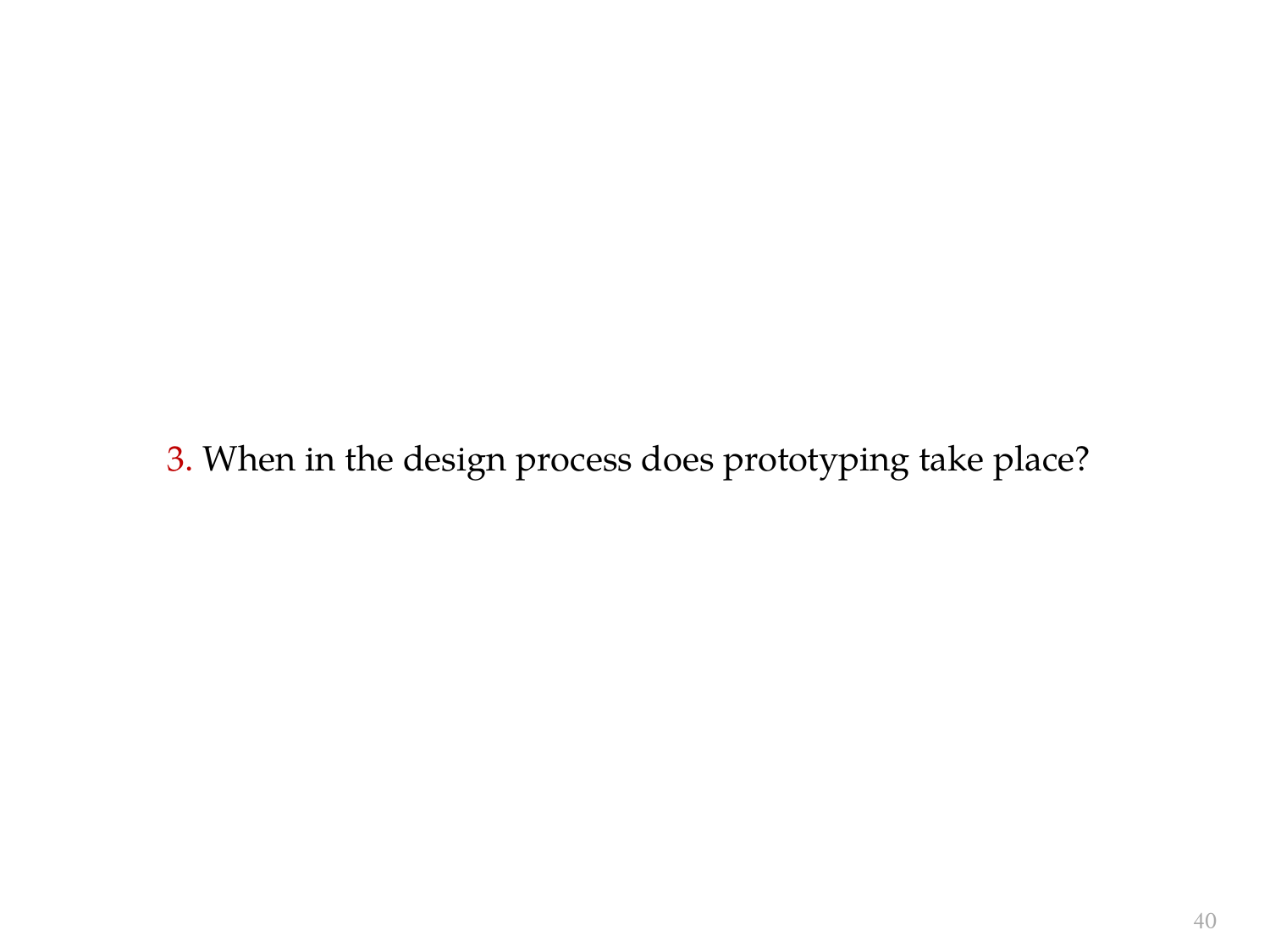

#

3. When in the design process does prototyping take place?

40